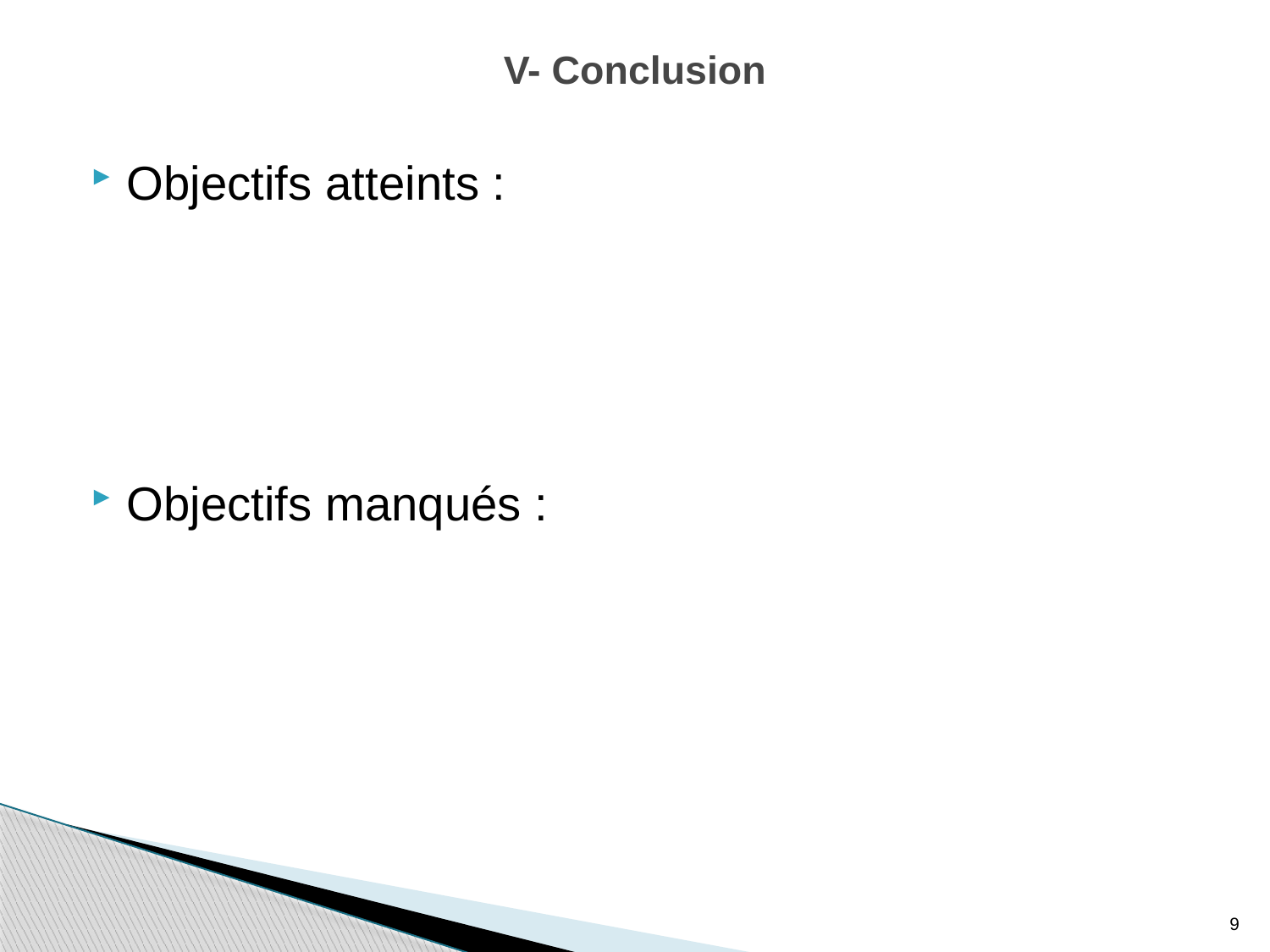

# V- Conclusion
Objectifs atteints :

Objectifs manqués :
9